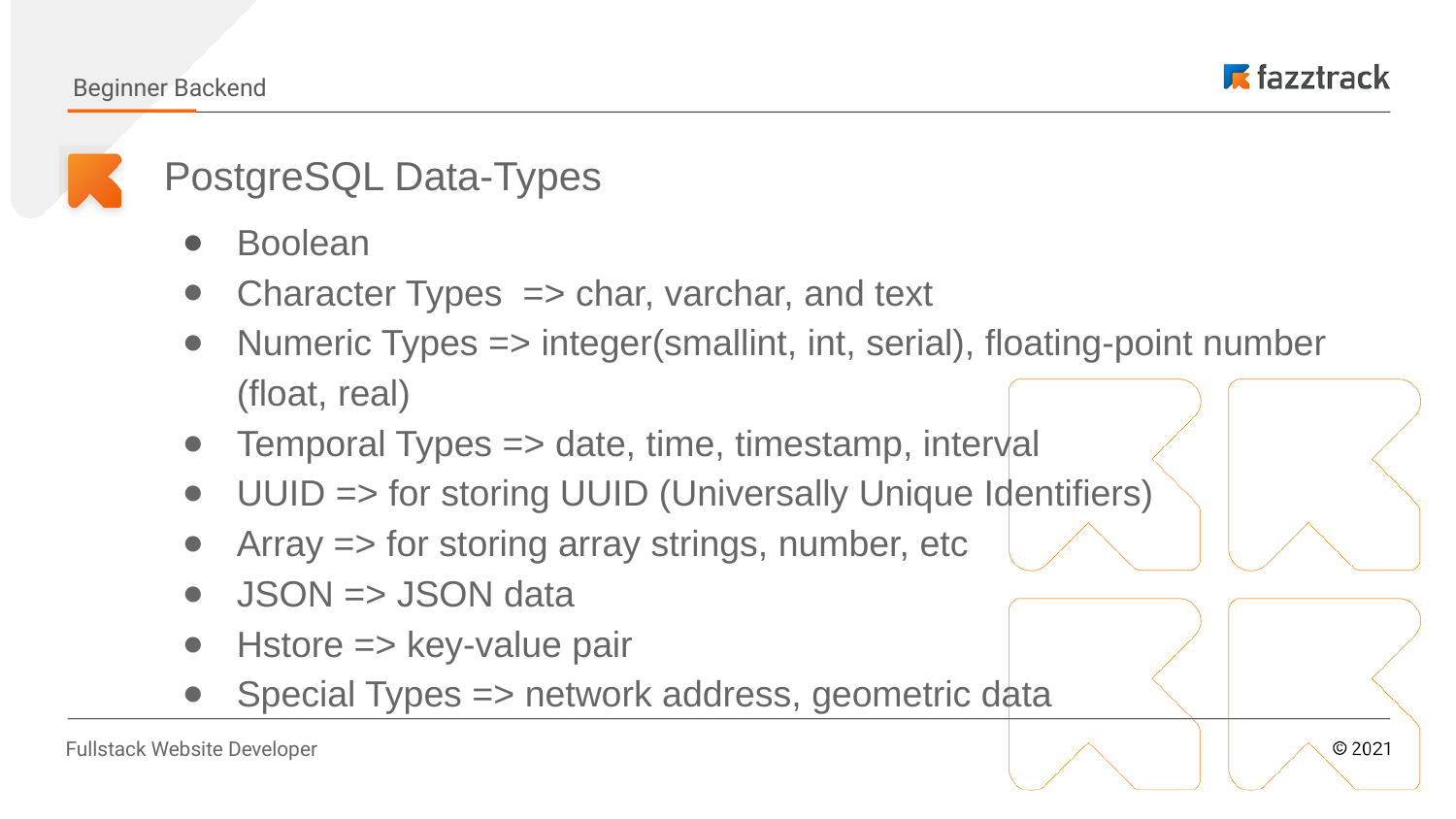

Beginner Backend
# PostgreSQL Data-Types
Boolean
Character Types  => char, varchar, and text
Numeric Types => integer(smallint, int, serial), floating-point number (float, real)
Temporal Types => date, time, timestamp, interval
UUID => for storing UUID (Universally Unique Identifiers)
Array => for storing array strings, number, etc
JSON => JSON data
Hstore => key-value pair
Special Types => network address, geometric data